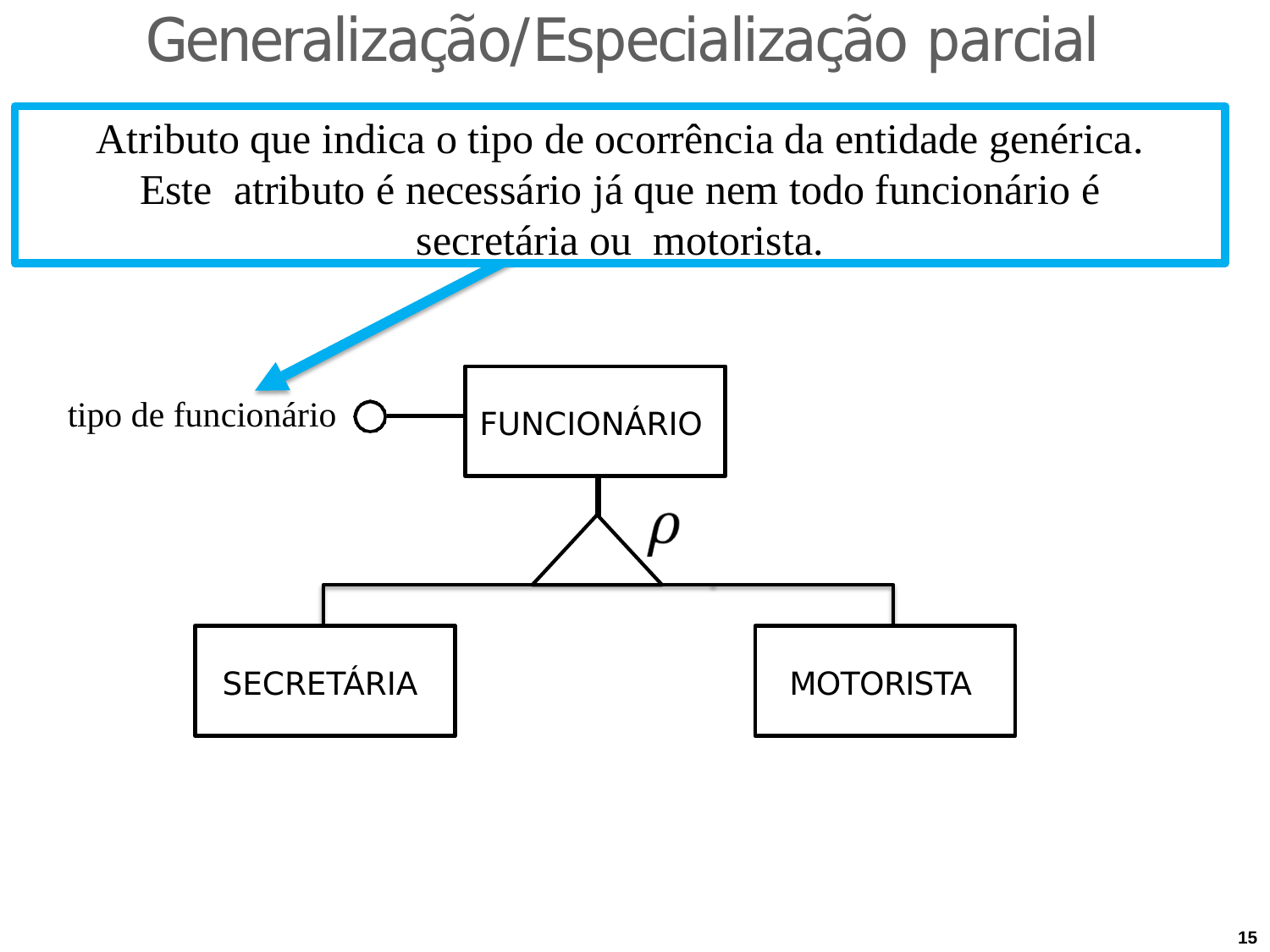

# Generalização/Especialização parcial
Atributo que indica o tipo de ocorrência da entidade genérica. Este  atributo é necessário já que nem todo funcionário é secretária ou  motorista.

FUNCIONÁRIO
tipo de funcionário

SECRETÁRIA

MOTORISTA
15